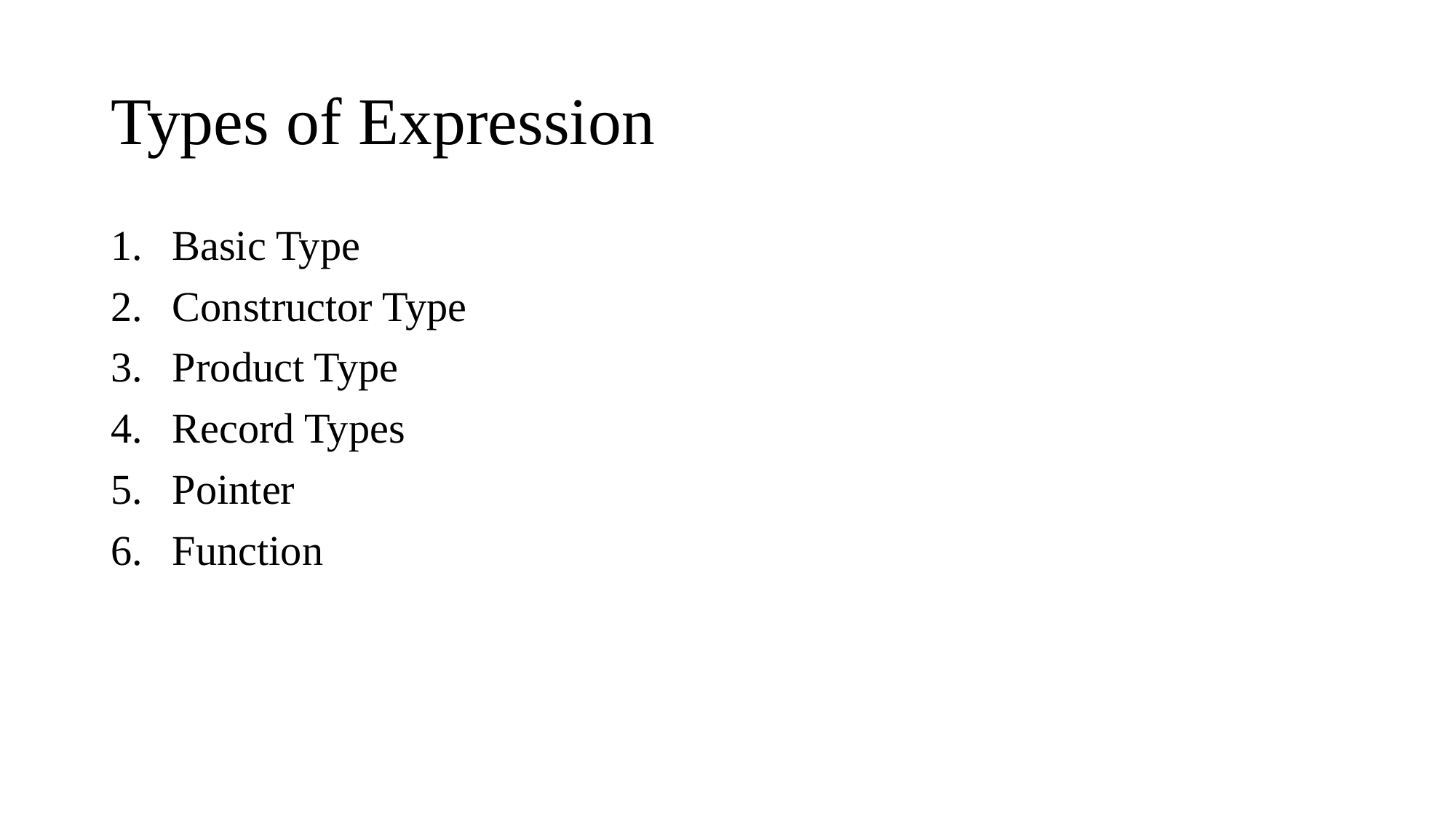

# Types of Expression
Basic Type
Constructor Type
Product Type
Record Types
Pointer
Function